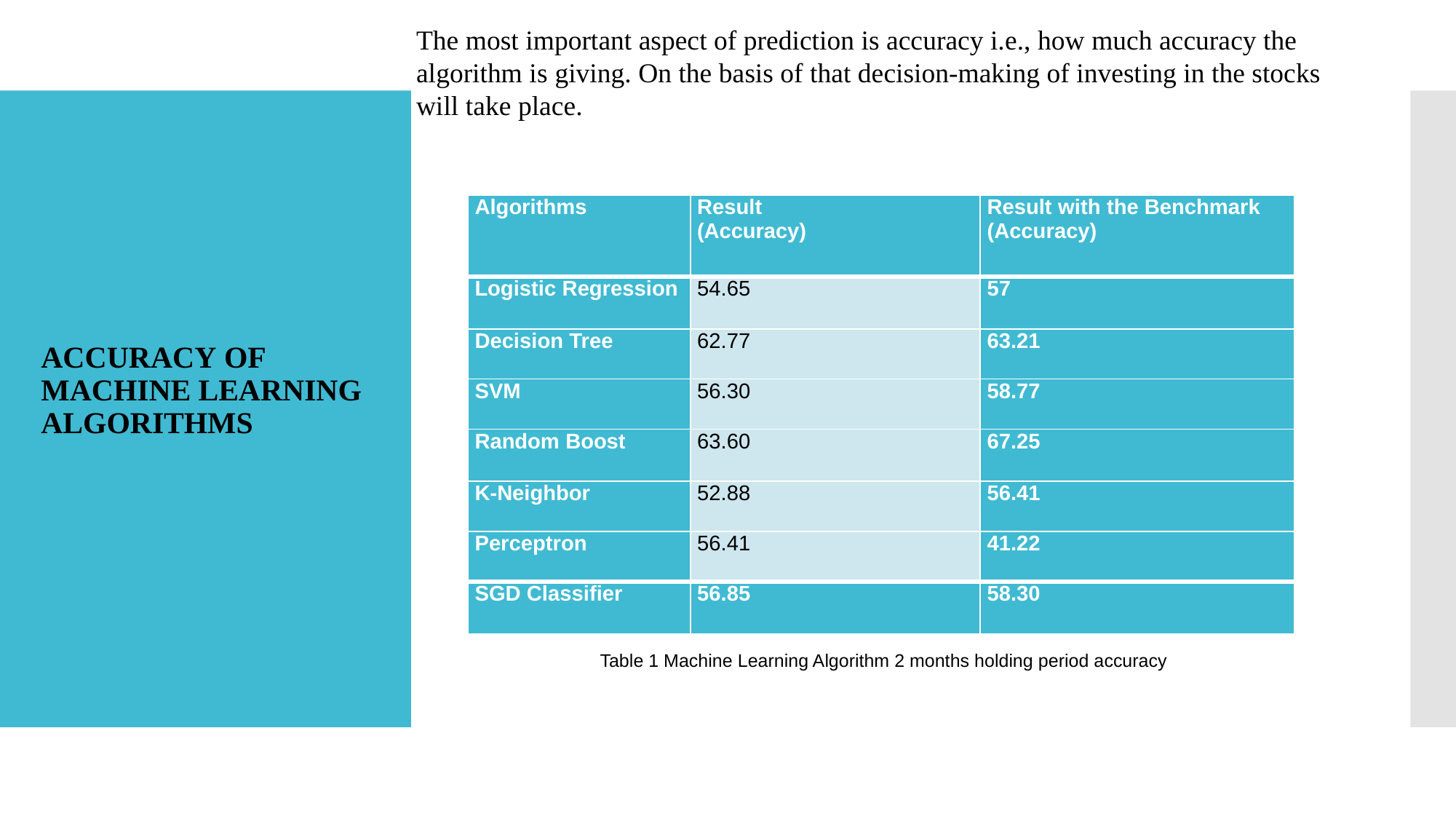

The most important aspect of prediction is accuracy i.e., how much accuracy the algorithm is giving. On the basis of that decision-making of investing in the stocks will take place.
# ACCURACY OF MACHINE LEARNING ALGORITHMS
| Algorithms | Result (Accuracy) | Result with the Benchmark (Accuracy) |
| --- | --- | --- |
| Logistic Regression | 54.65 | 57 |
| Decision Tree | 62.77 | 63.21 |
| SVM | 56.30 | 58.77 |
| Random Boost | 63.60 | 67.25 |
| K-Neighbor | 52.88 | 56.41 |
| Perceptron | 56.41 | 41.22 |
| SGD Classifier | 56.85 | 58.30 |
Table 1 Machine Learning Algorithm 2 months holding period accuracy